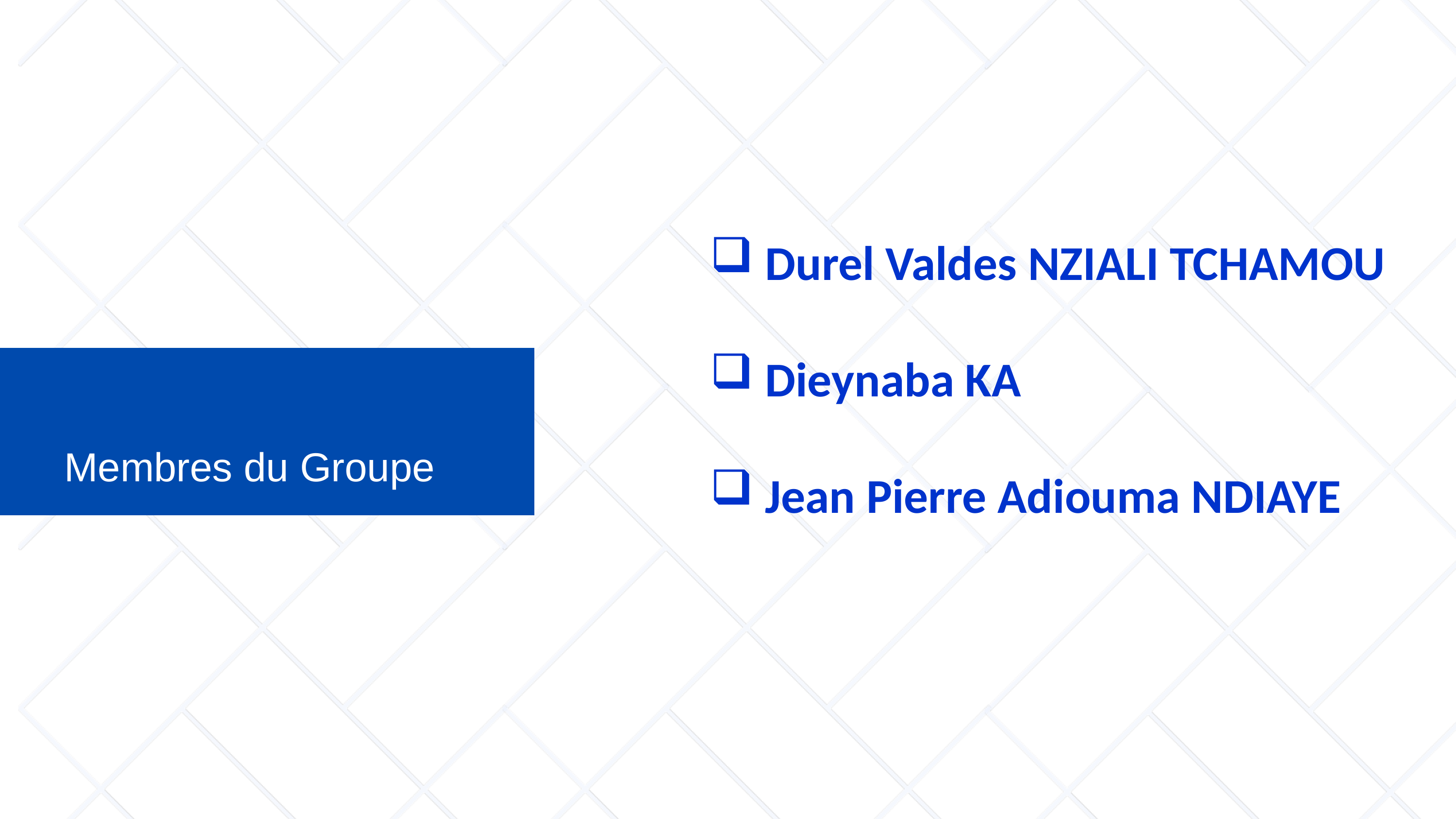

Durel Valdes NZIALI TCHAMOU

Dieynaba KA

Jean Pierre Adiouma NDIAYE

Membres du Groupe